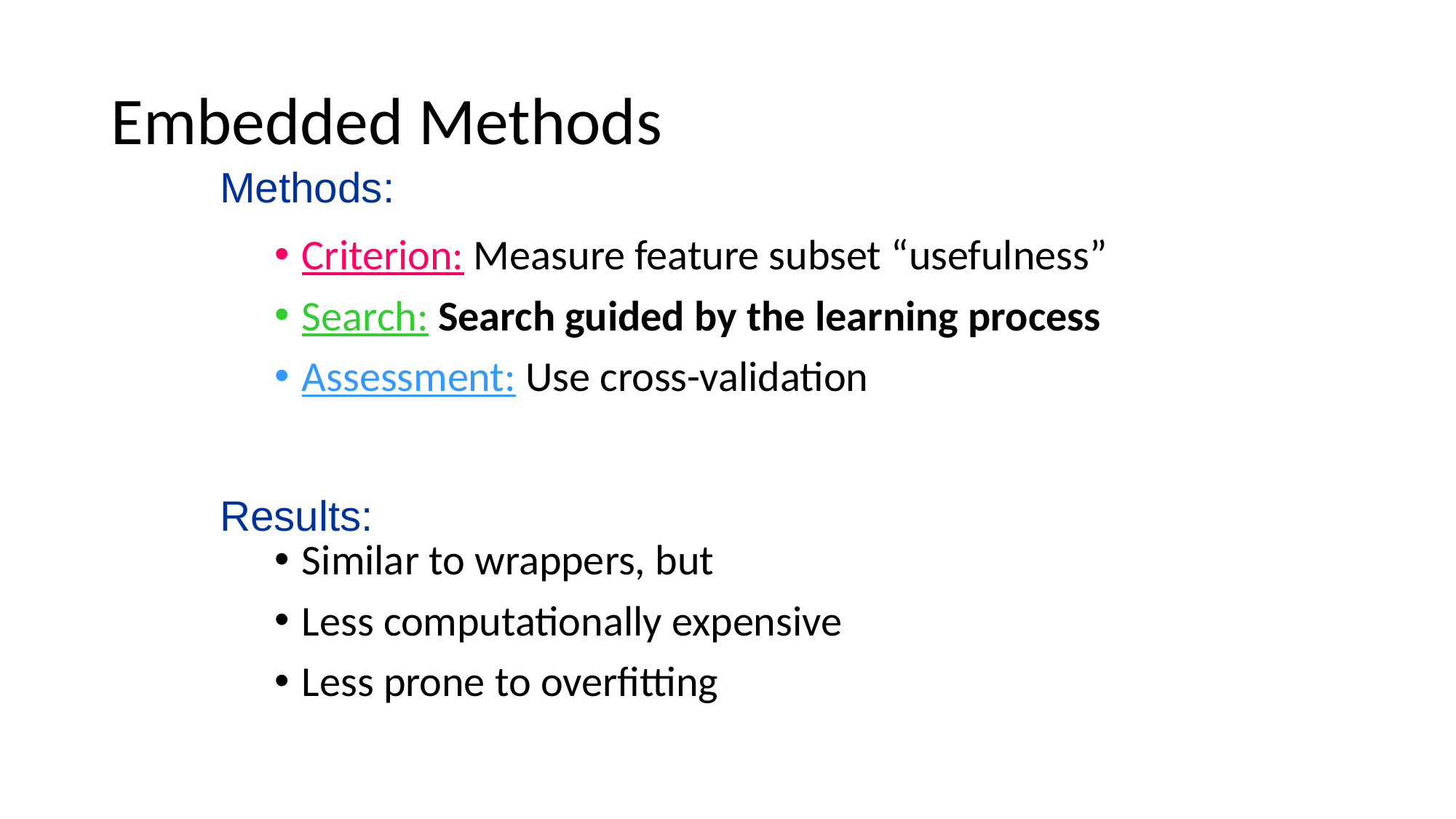

# Embedded Methods
Methods:
Criterion: Measure feature subset “usefulness”
Search: Search guided by the learning process
Assessment: Use cross-validation

Similar to wrappers, but
Less computationally expensive
Less prone to overfitting
Results: